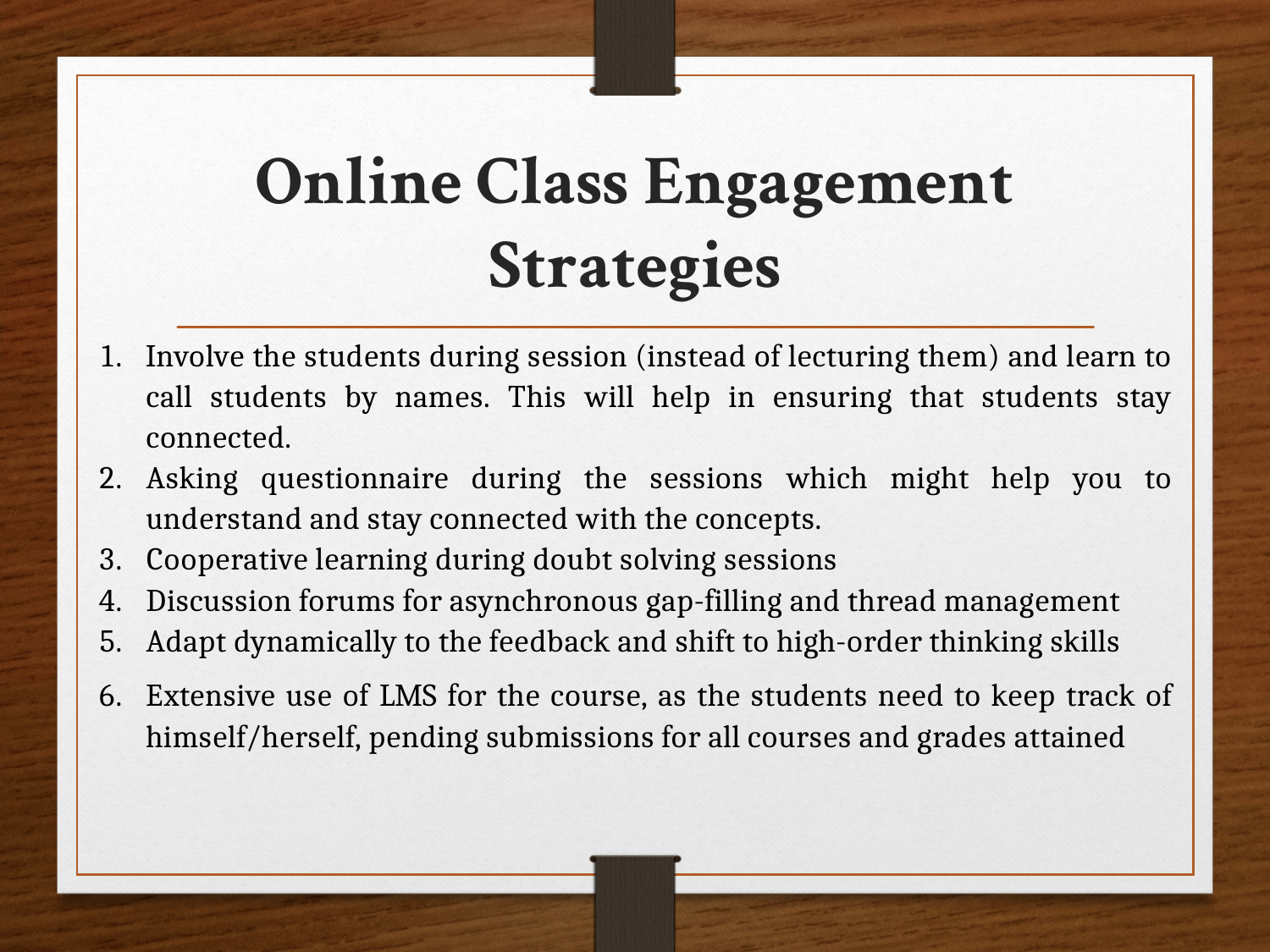

# Online Class Engagement Strategies
Involve the students during session (instead of lecturing them) and learn to call students by names. This will help in ensuring that students stay connected.
Asking questionnaire during the sessions which might help you to understand and stay connected with the concepts.
Cooperative learning during doubt solving sessions
Discussion forums for asynchronous gap-filling and thread management
Adapt dynamically to the feedback and shift to high-order thinking skills
Extensive use of LMS for the course, as the students need to keep track of himself/herself, pending submissions for all courses and grades attained